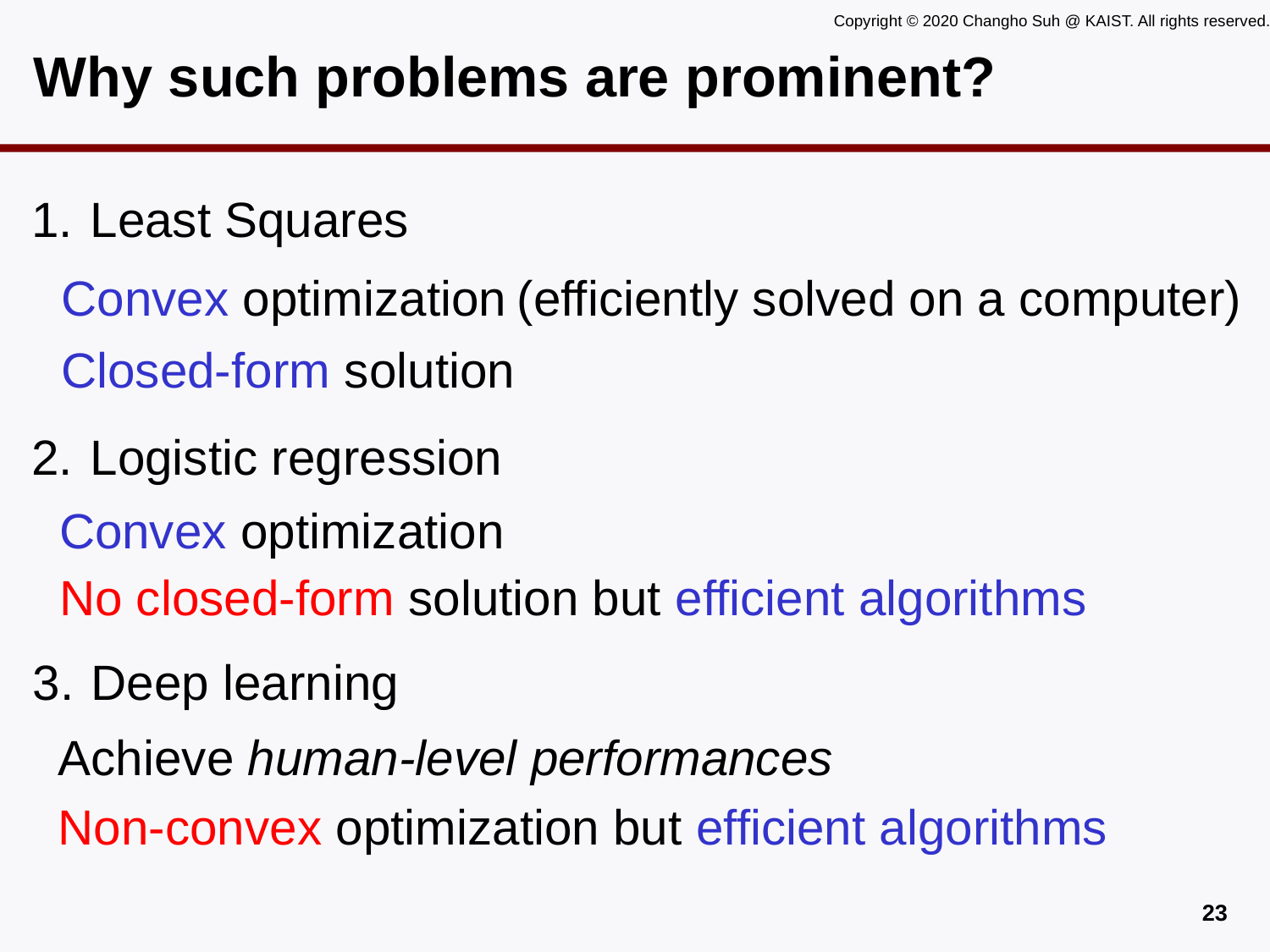

# Why such problems are prominent?
1.
Least Squares
Convex optimization
(efficiently solved on a computer)
Closed-form solution
2.
Logistic regression
Convex optimization
No closed-form solution but efficient algorithms
3.
Deep learning
Achieve human-level performances
Non-convex optimization but efficient algorithms
23